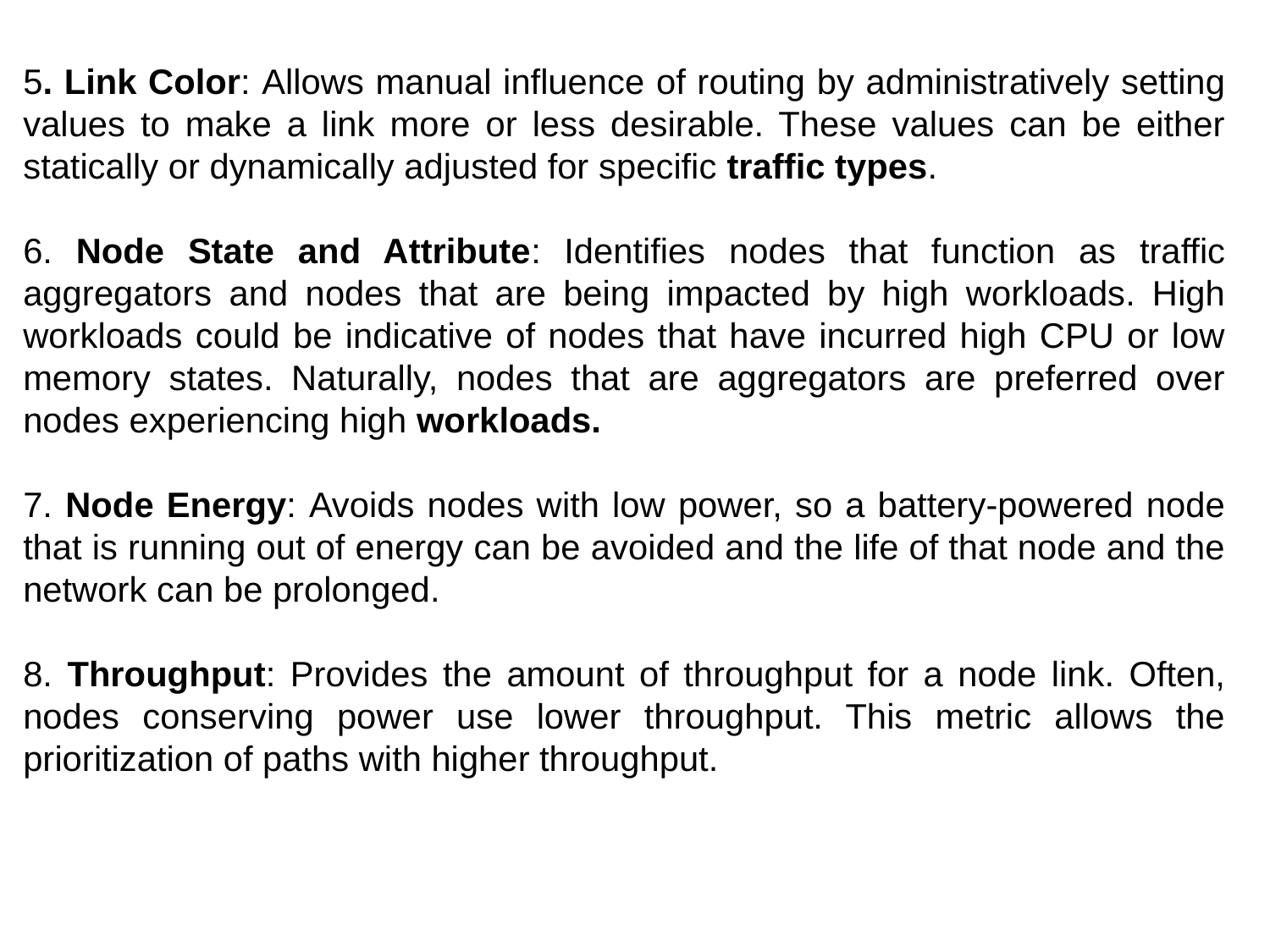

5. Link Color: Allows manual influence of routing by administratively setting values to make a link more or less desirable. These values can be either statically or dynamically adjusted for specific traffic types.

6. Node State and Attribute: Identifies nodes that function as traffic aggregators and nodes that are being impacted by high workloads. High workloads could be indicative of nodes that have incurred high CPU or low memory states. Naturally, nodes that are aggregators are preferred over nodes experiencing high workloads.

7. Node Energy: Avoids nodes with low power, so a battery-powered node that is running out of energy can be avoided and the life of that node and the network can be prolonged.

8. Throughput: Provides the amount of throughput for a node link. Often, nodes conserving power use lower throughput. This metric allows the prioritization of paths with higher throughput.